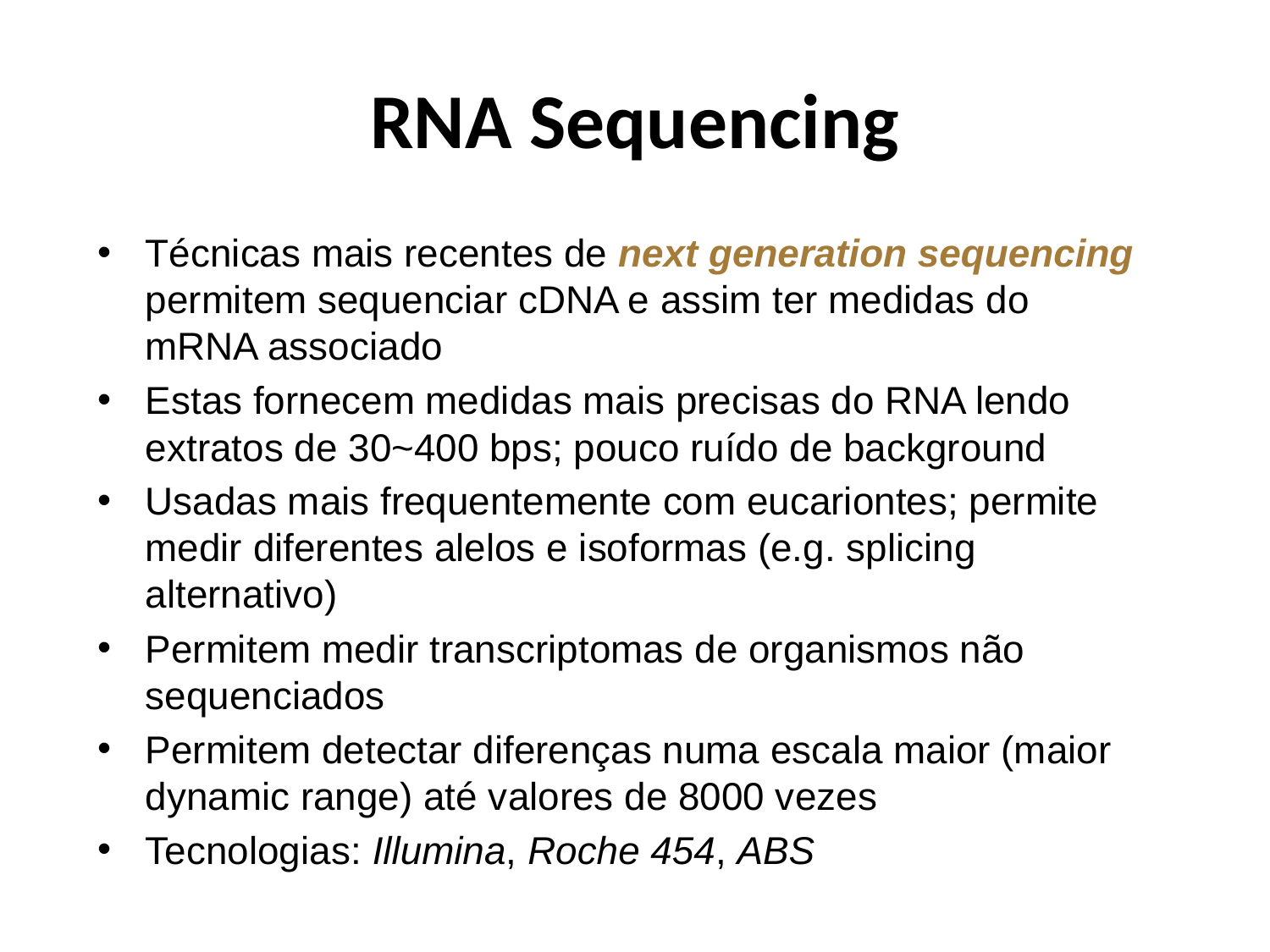

# RNA Sequencing
Técnicas mais recentes de next generation sequencing  permitem sequenciar cDNA e assim ter medidas do mRNA associado
Estas fornecem medidas mais precisas do RNA lendo extratos de 30~400 bps; pouco ruído de background
Usadas mais frequentemente com eucariontes; permite medir diferentes alelos e isoformas (e.g. splicing alternativo)
Permitem medir transcriptomas de organismos não sequenciados
Permitem detectar diferenças numa escala maior (maior dynamic range) até valores de 8000 vezes
Tecnologias: Illumina, Roche 454, ABS